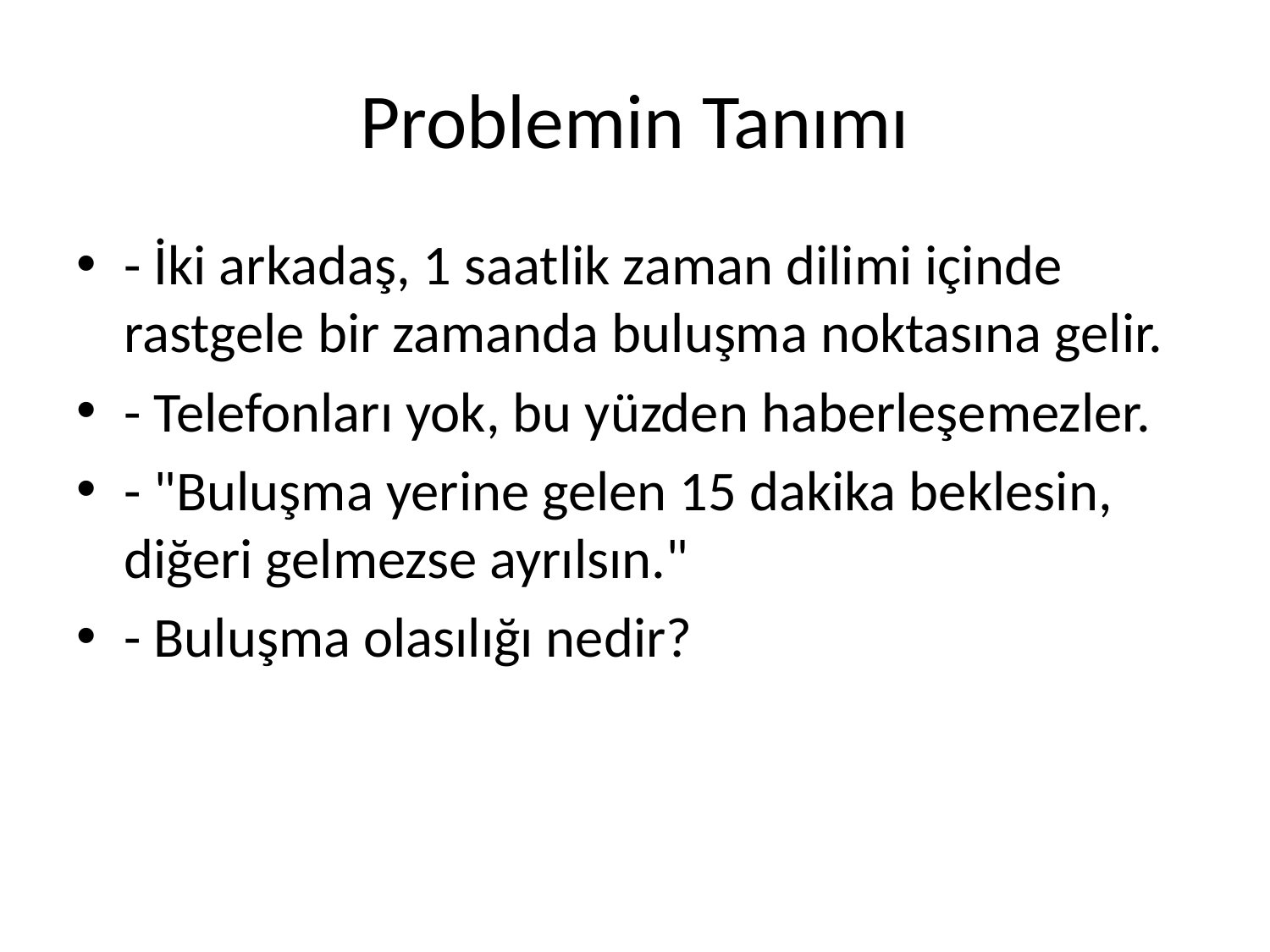

# Problemin Tanımı
- İki arkadaş, 1 saatlik zaman dilimi içinde rastgele bir zamanda buluşma noktasına gelir.
- Telefonları yok, bu yüzden haberleşemezler.
- "Buluşma yerine gelen 15 dakika beklesin, diğeri gelmezse ayrılsın."
- Buluşma olasılığı nedir?